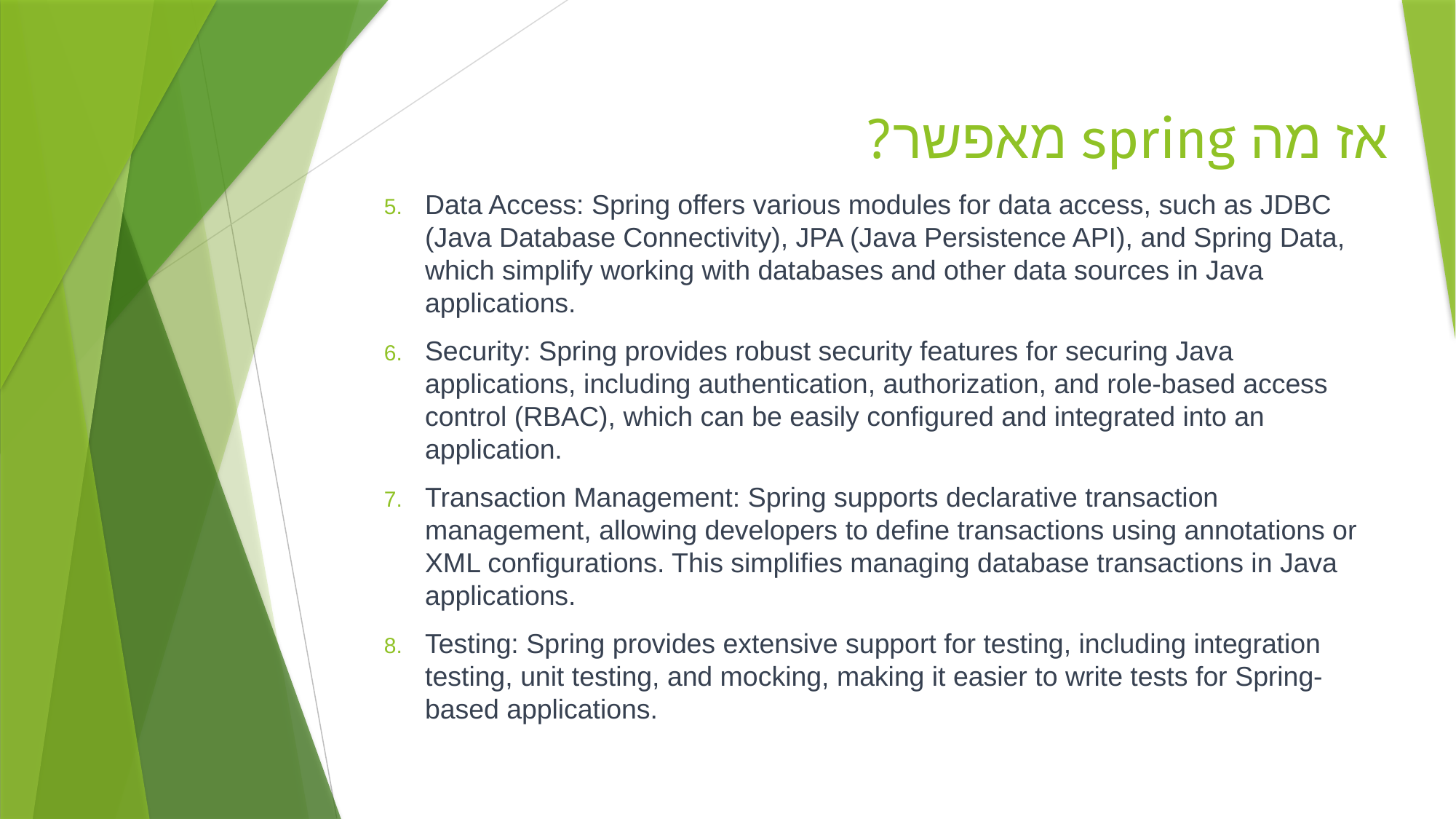

# אז מה spring מאפשר?
Data Access: Spring offers various modules for data access, such as JDBC (Java Database Connectivity), JPA (Java Persistence API), and Spring Data, which simplify working with databases and other data sources in Java applications.
Security: Spring provides robust security features for securing Java applications, including authentication, authorization, and role-based access control (RBAC), which can be easily configured and integrated into an application.
Transaction Management: Spring supports declarative transaction management, allowing developers to define transactions using annotations or XML configurations. This simplifies managing database transactions in Java applications.
Testing: Spring provides extensive support for testing, including integration testing, unit testing, and mocking, making it easier to write tests for Spring-based applications.